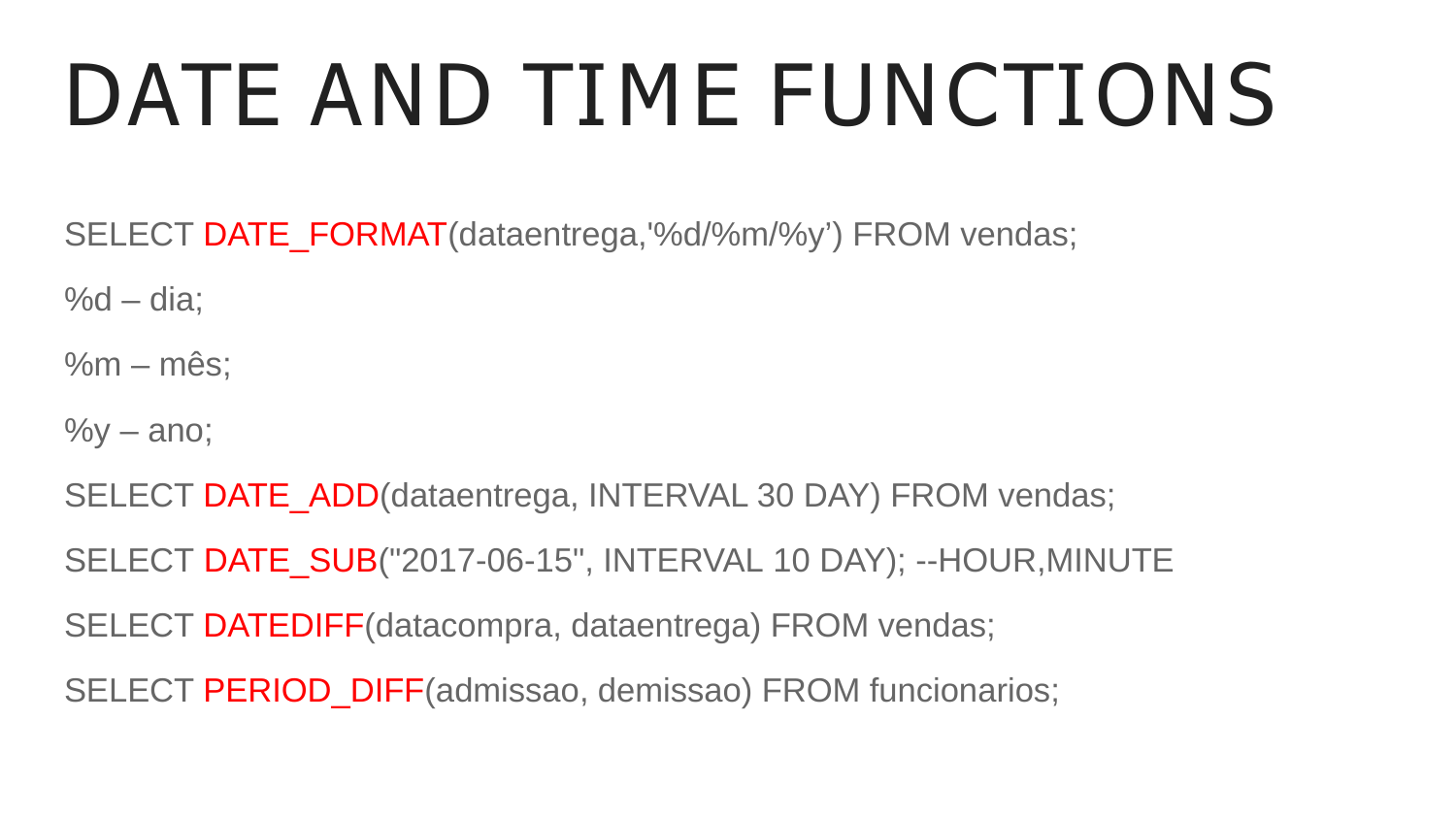

# DATE AND TIME FUNCTIONS
SELECT DATE_FORMAT(dataentrega,'%d/%m/%y’) FROM vendas;
%d – dia;
%m – mês;
%y – ano;
SELECT DATE_ADD(dataentrega, INTERVAL 30 DAY) FROM vendas;
SELECT DATE_SUB("2017-06-15", INTERVAL 10 DAY); --HOUR,MINUTE
SELECT DATEDIFF(datacompra, dataentrega) FROM vendas;
SELECT PERIOD_DIFF(admissao, demissao) FROM funcionarios;